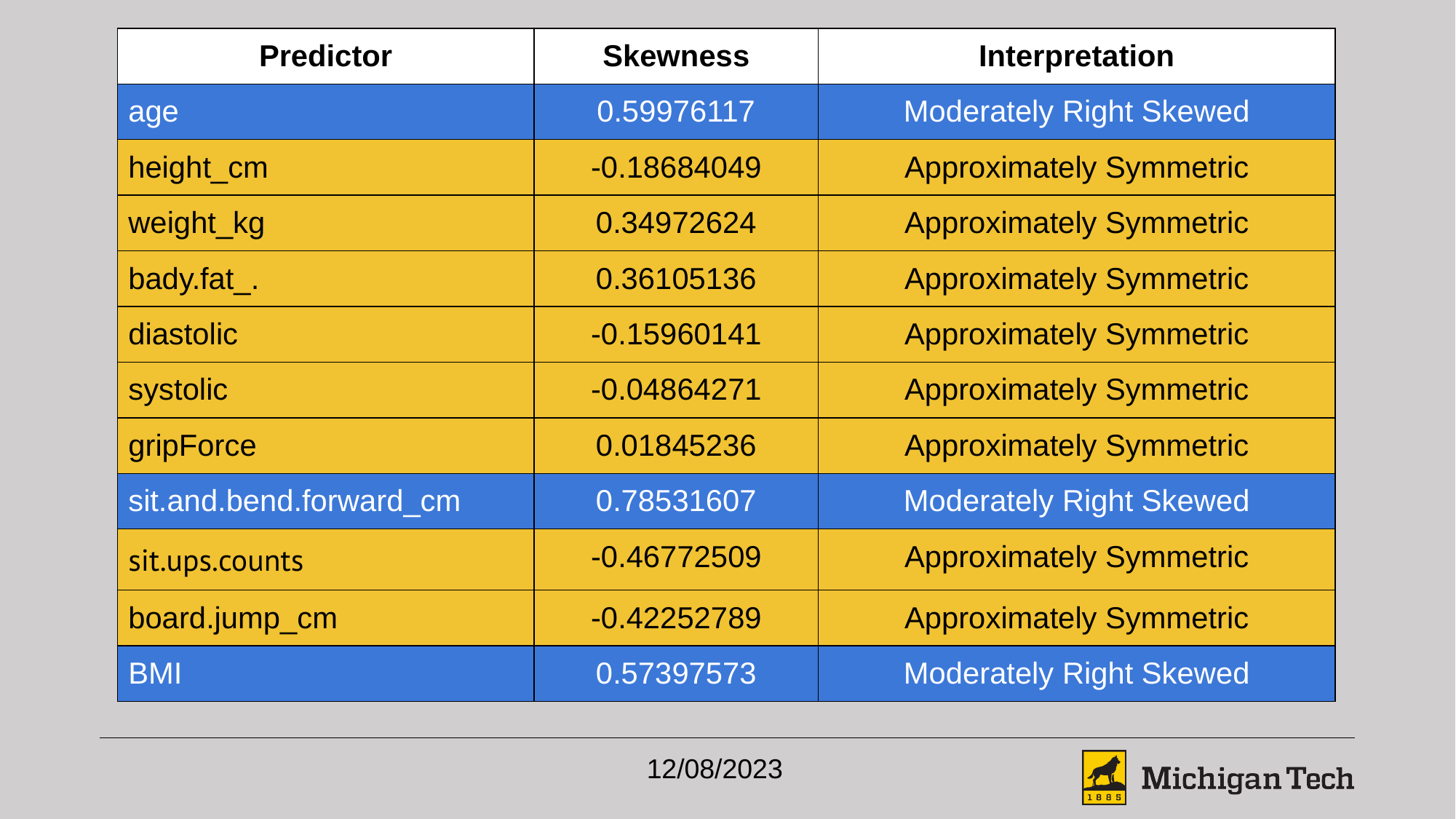

| Predictor | Skewness | Interpretation |
| --- | --- | --- |
| age | 0.59976117 | Moderately Right Skewed |
| height\_cm | -0.18684049 | Approximately Symmetric |
| weight\_kg | 0.34972624 | Approximately Symmetric |
| bady.fat\_. | 0.36105136 | Approximately Symmetric |
| diastolic | -0.15960141 | Approximately Symmetric |
| systolic | -0.04864271 | Approximately Symmetric |
| gripForce | 0.01845236 | Approximately Symmetric |
| sit.and.bend.forward\_cm | 0.78531607 | Moderately Right Skewed |
| sit.ups.counts | -0.46772509 | Approximately Symmetric |
| board.jump\_cm | -0.42252789 | Approximately Symmetric |
| BMI | 0.57397573 | Moderately Right Skewed |
12/08/2023